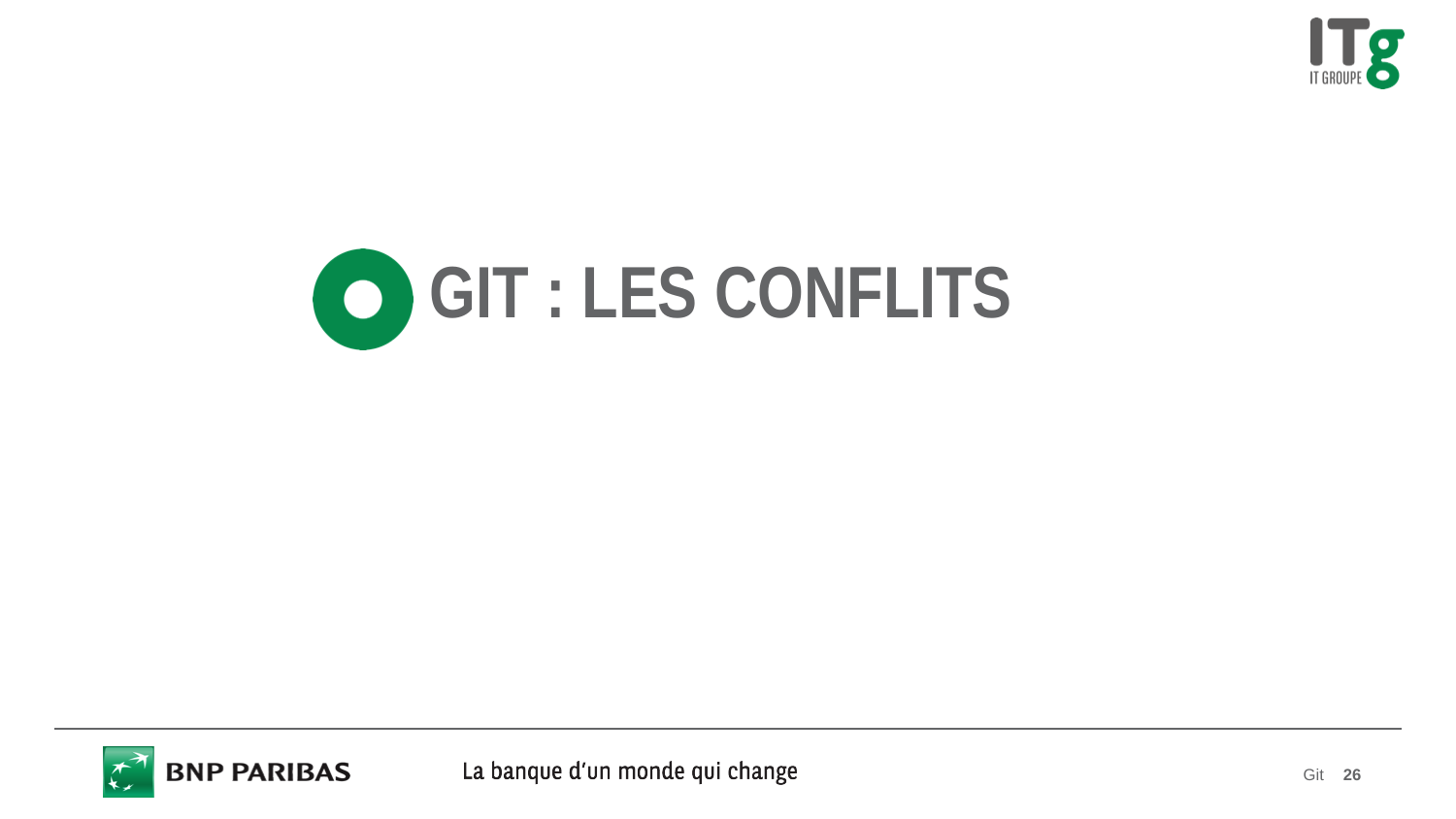

# Git : Les conflits
Git
26